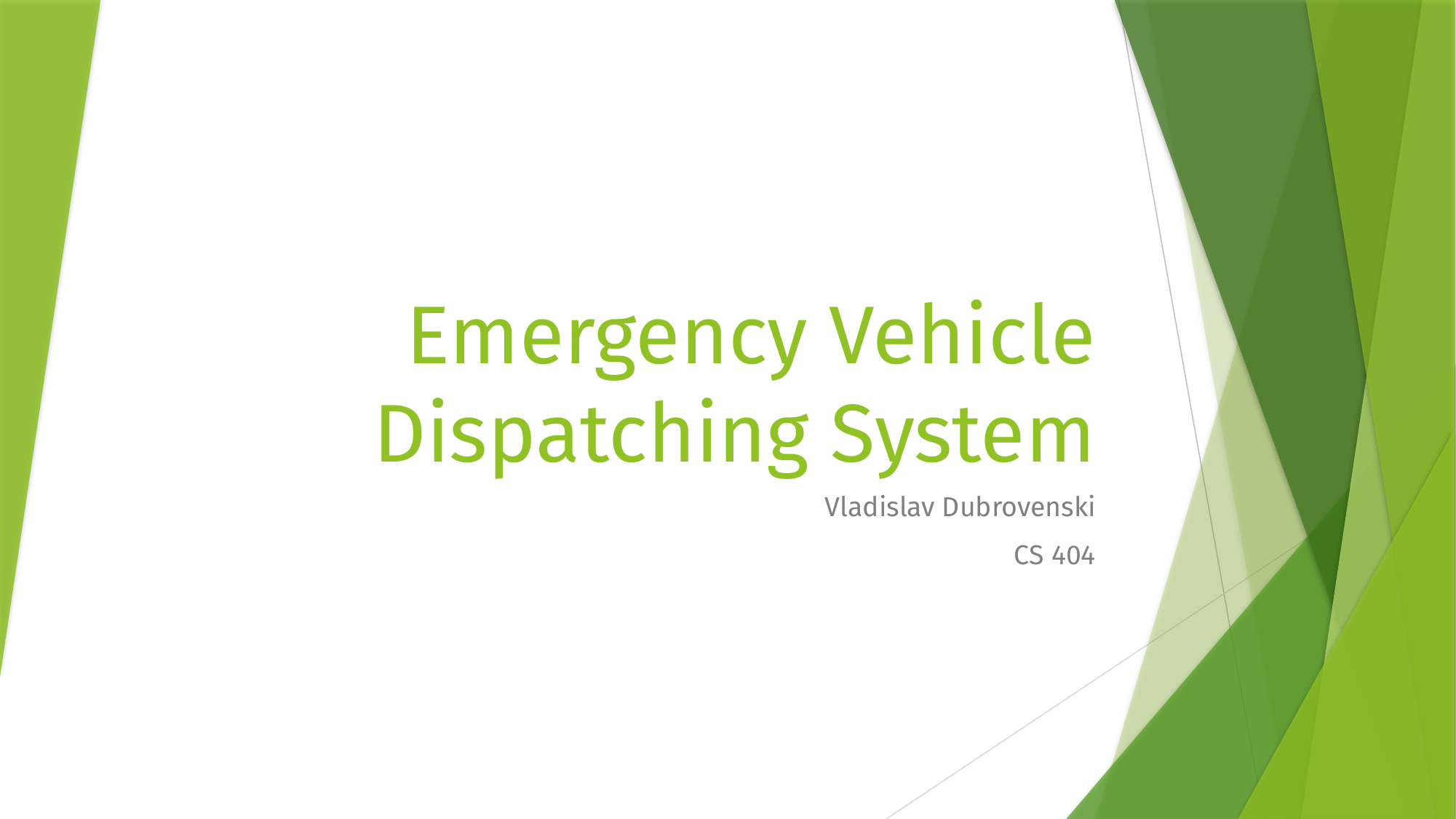

# Emergency Vehicle Dispatching System
Vladislav Dubrovenski
CS 404